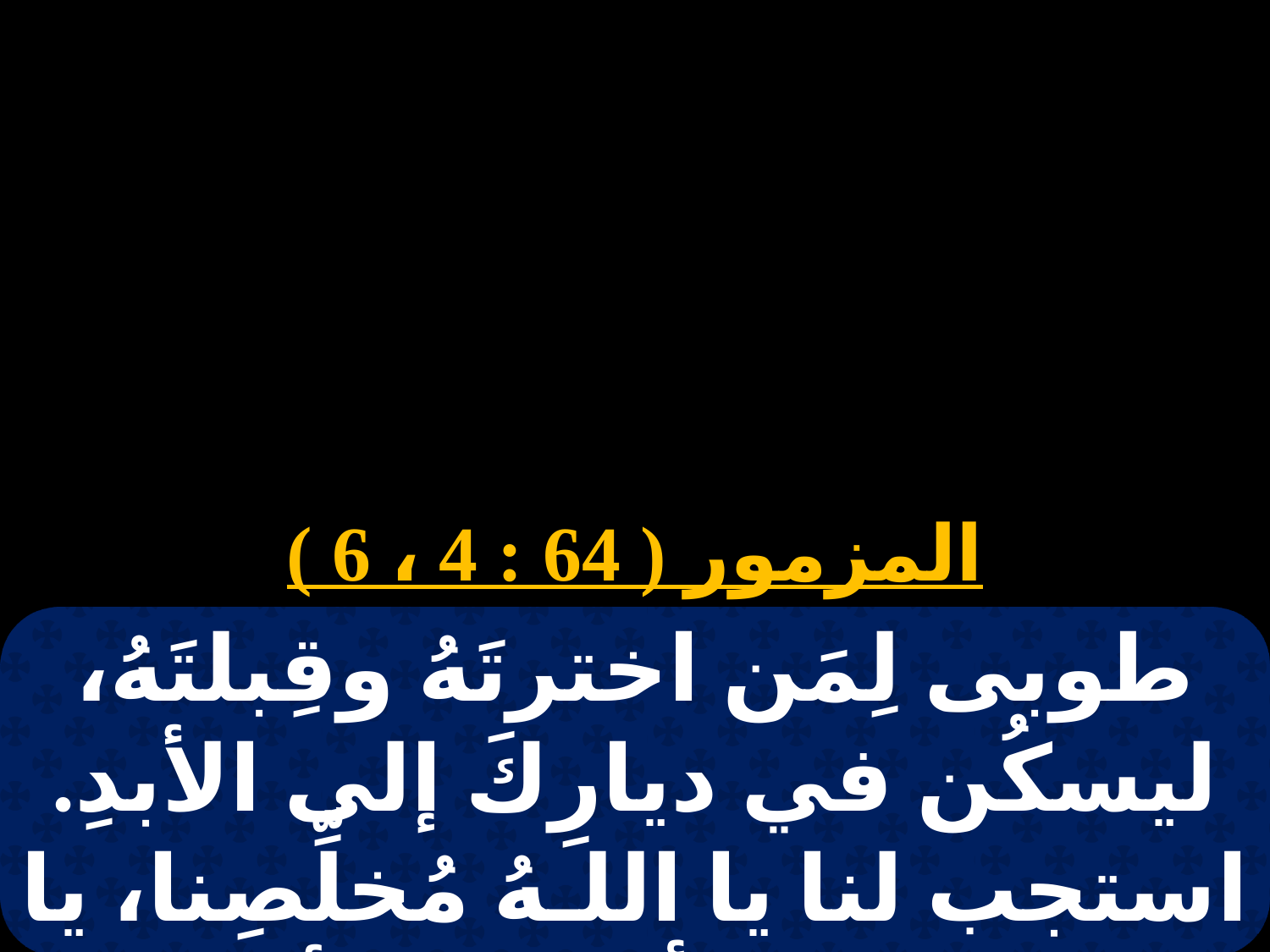

# 1 نسئ
المزمور ( 64 : 4 ، 6 )
طوبى لِمَن اخترتَهُ وقِبلتَهُ، ليسكُن في ديارِكَ إلى الأبدِ. استجب لنا يا اللـهُ مُخلِّصِنا، يا رجاءَ جميعِ أقطار الأرض.